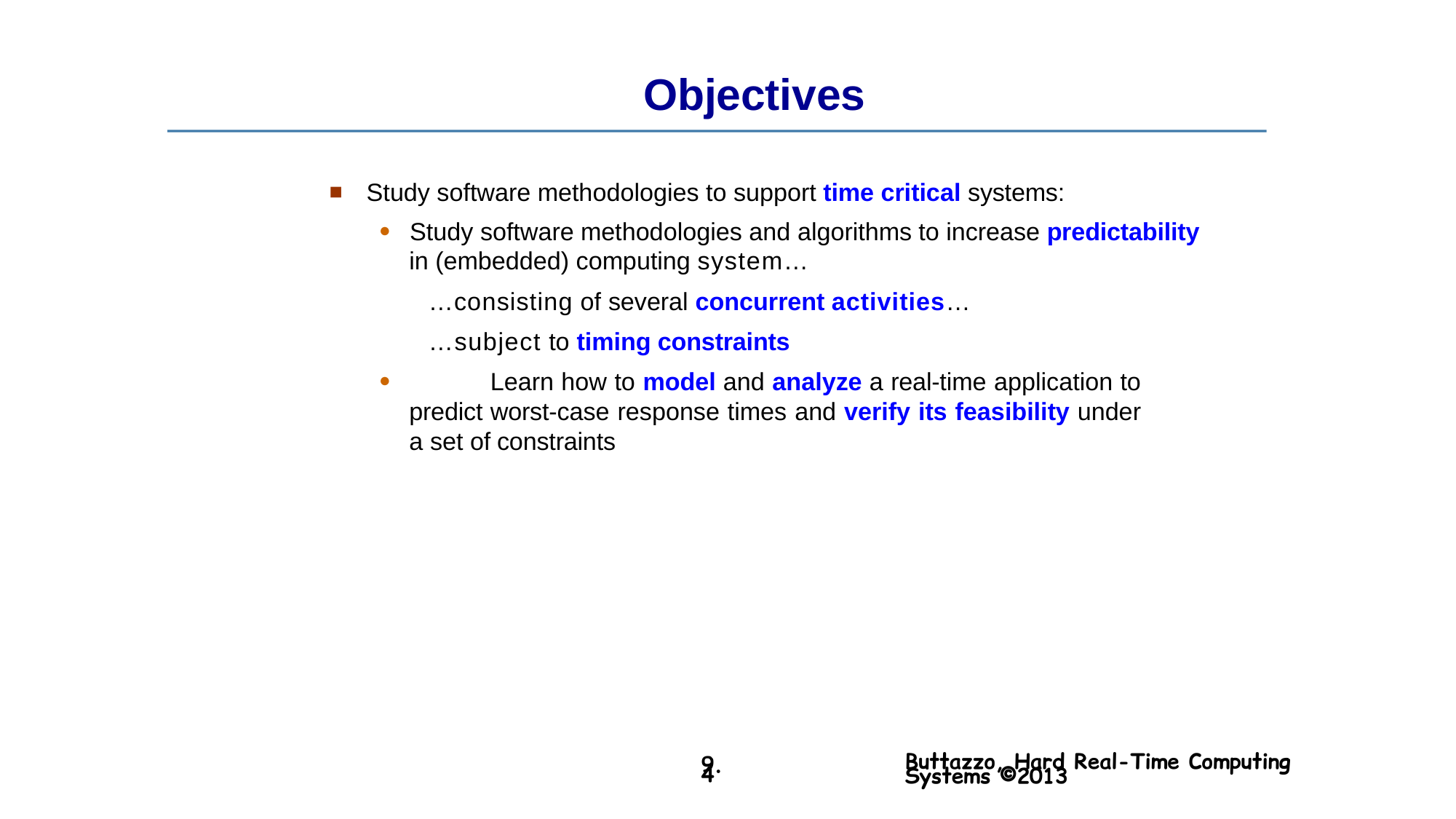

# Objectives
Study software methodologies to support time critical systems:
Study software methodologies and algorithms to increase predictability
in (embedded) computing system…
…consisting of several concurrent activities…
…subject to timing constraints
	Learn how to model and analyze a real-time application to predict worst-case response times and verify its feasibility under a set of constraints
Buttazzo, Hard Real-Time Computing Systems ©2013
9.4